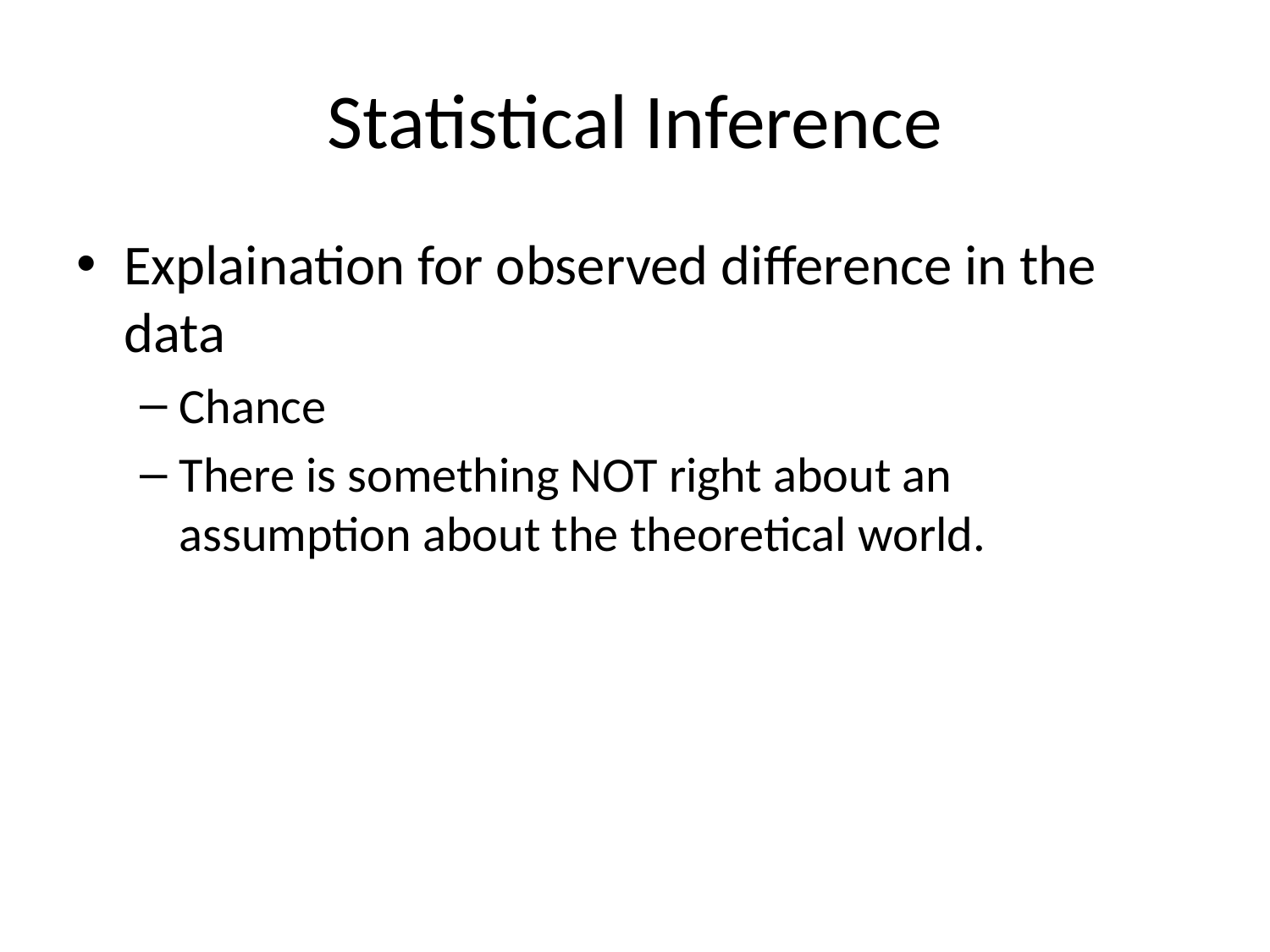

# Statistical Inference
Explaination for observed difference in the data
Chance
There is something NOT right about an assumption about the theoretical world.